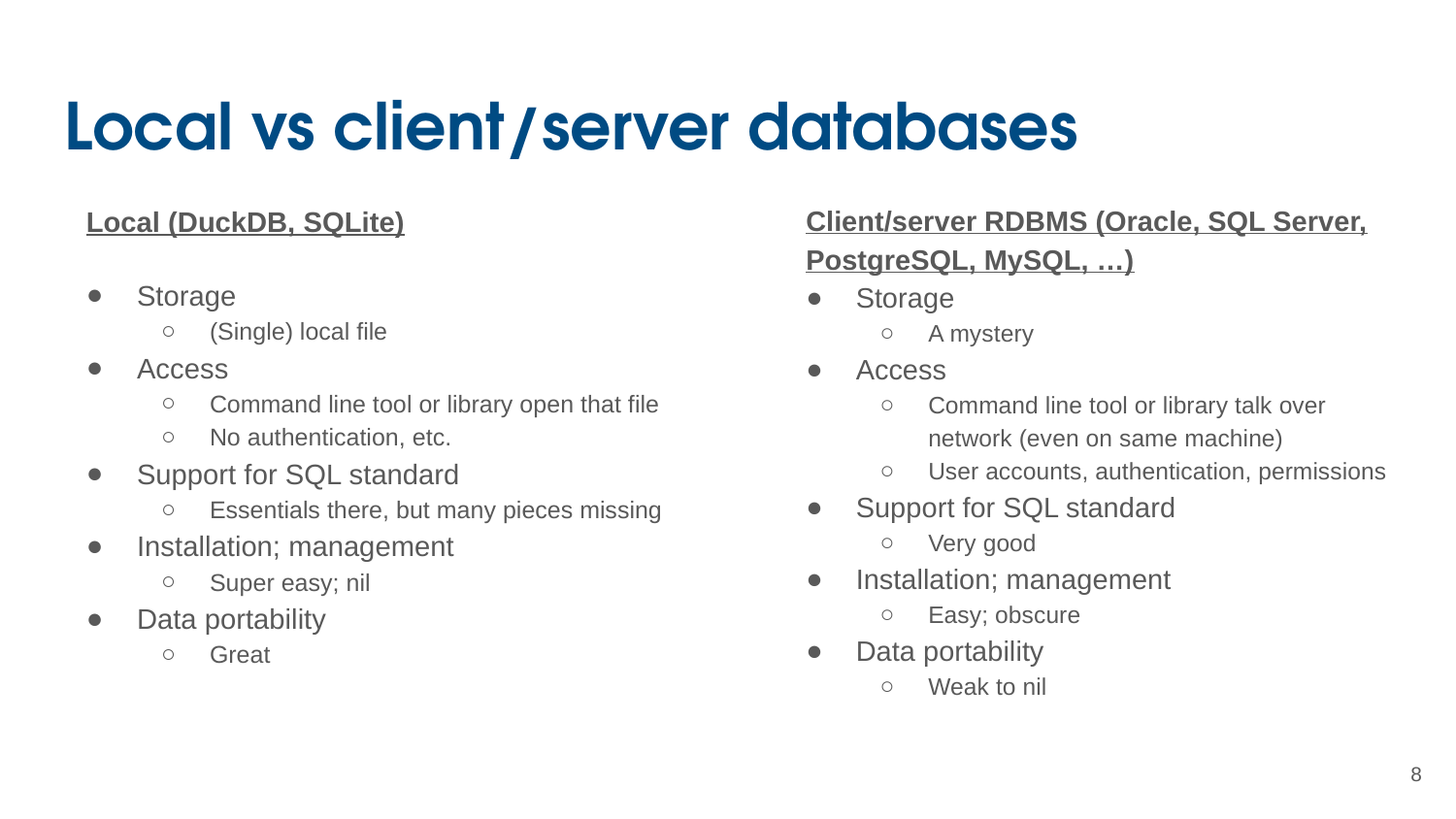

# Local vs client/server databases
Client/server RDBMS (Oracle, SQL Server, PostgreSQL, MySQL, …)
Storage
A mystery
Access
Command line tool or library talk over network (even on same machine)
User accounts, authentication, permissions
Support for SQL standard
Very good
Installation; management
Easy; obscure
Data portability
Weak to nil
Local (DuckDB, SQLite)
Storage
(Single) local file
Access
Command line tool or library open that file
No authentication, etc.
Support for SQL standard
Essentials there, but many pieces missing
Installation; management
Super easy; nil
Data portability
Great

8